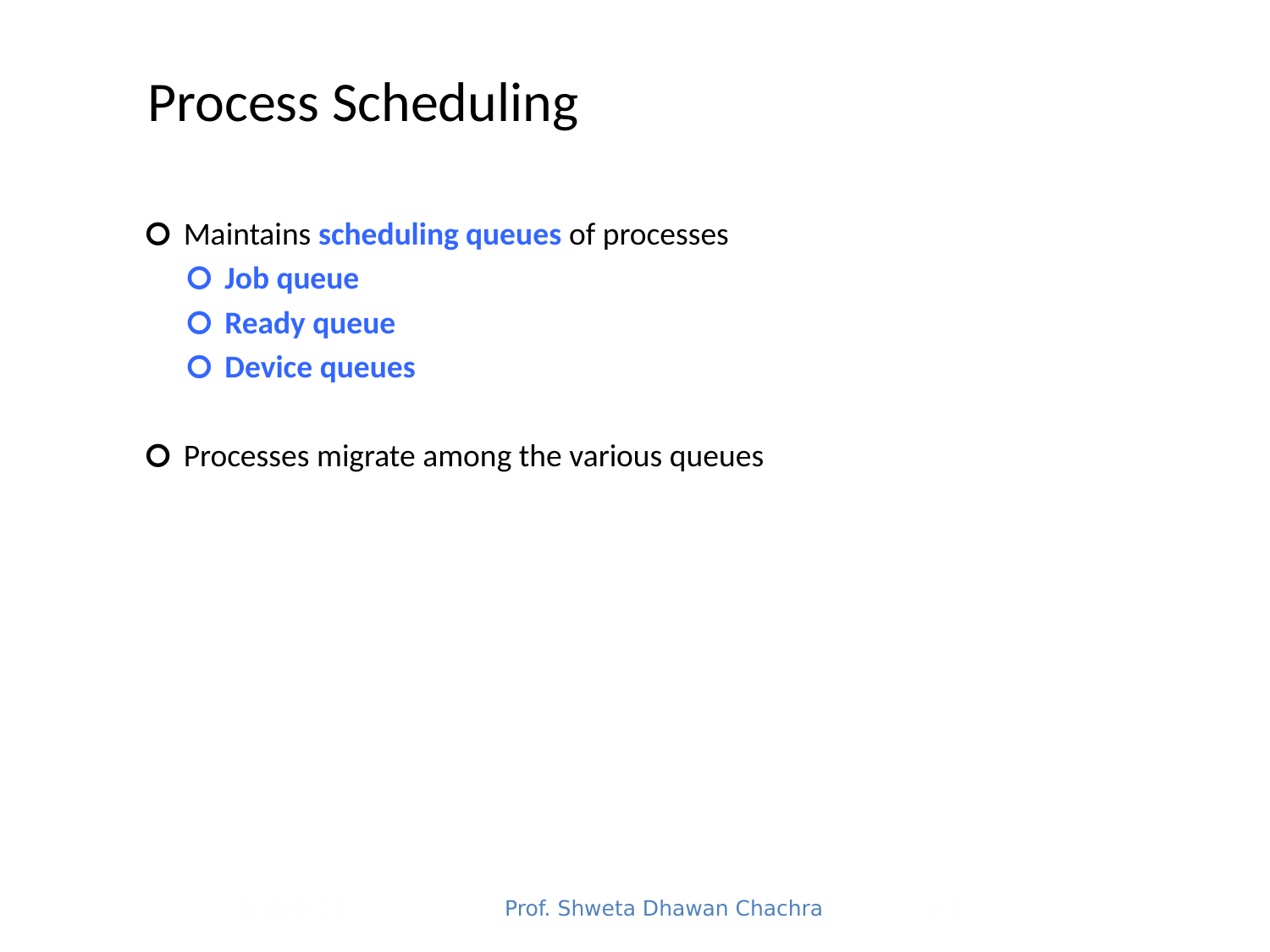

# Process Scheduling

Maintains scheduling queues of processes
Job queue
Ready queue
Device queues

Processes migrate among the various queues
9/15/2022
Prof. Shweta Dhawan Chachra
101